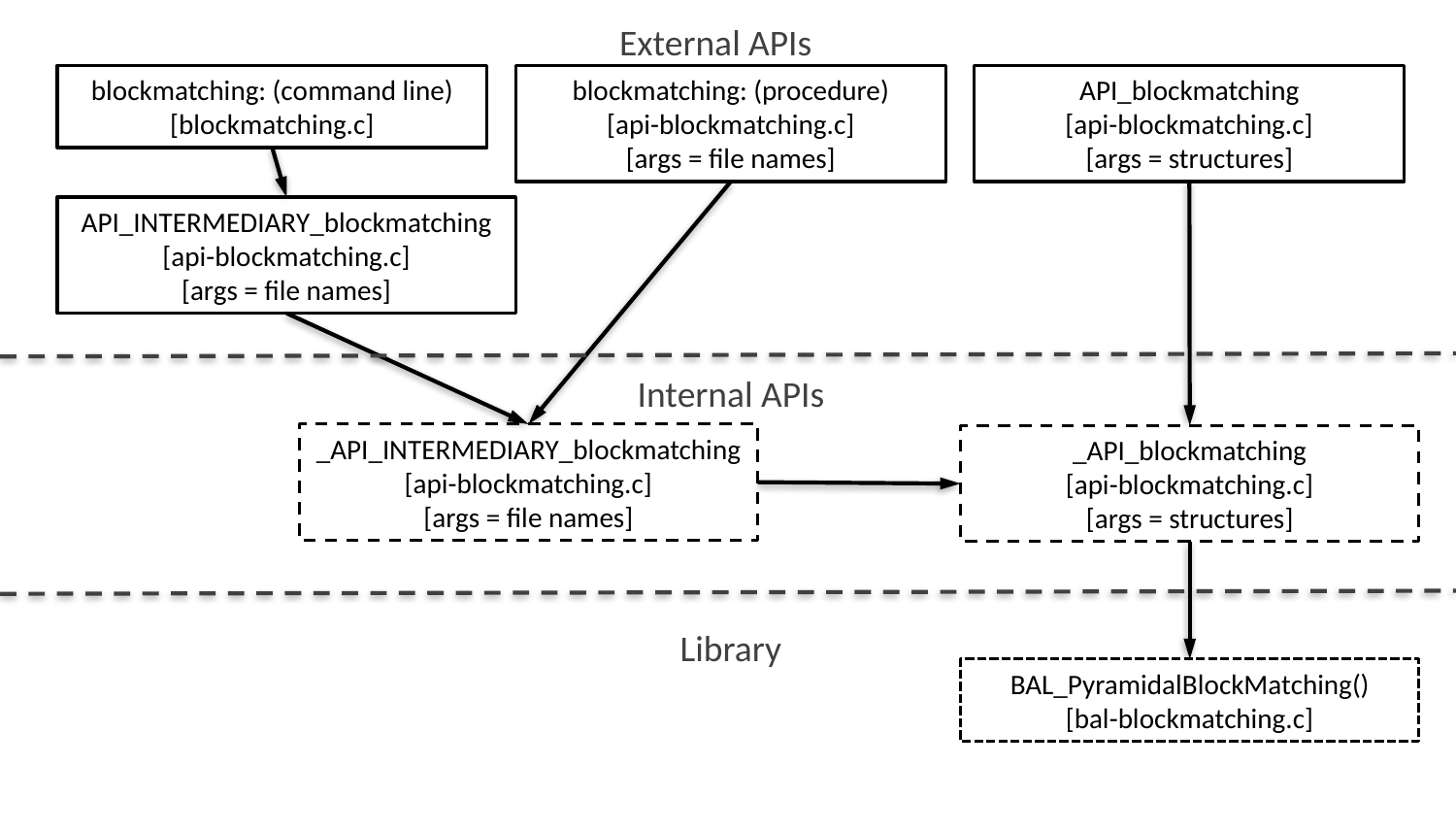

External APIs
blockmatching: (command line)
[blockmatching.c]
blockmatching: (procedure)
[api-blockmatching.c]
[args = file names]
API_blockmatching
[api-blockmatching.c]
[args = structures]
API_INTERMEDIARY_blockmatching
[api-blockmatching.c]
[args = file names]
Internal APIs
_API_INTERMEDIARY_blockmatching
[api-blockmatching.c]
[args = file names]
_API_blockmatching
[api-blockmatching.c]
[args = structures]
Library
BAL_PyramidalBlockMatching()
[bal-blockmatching.c]